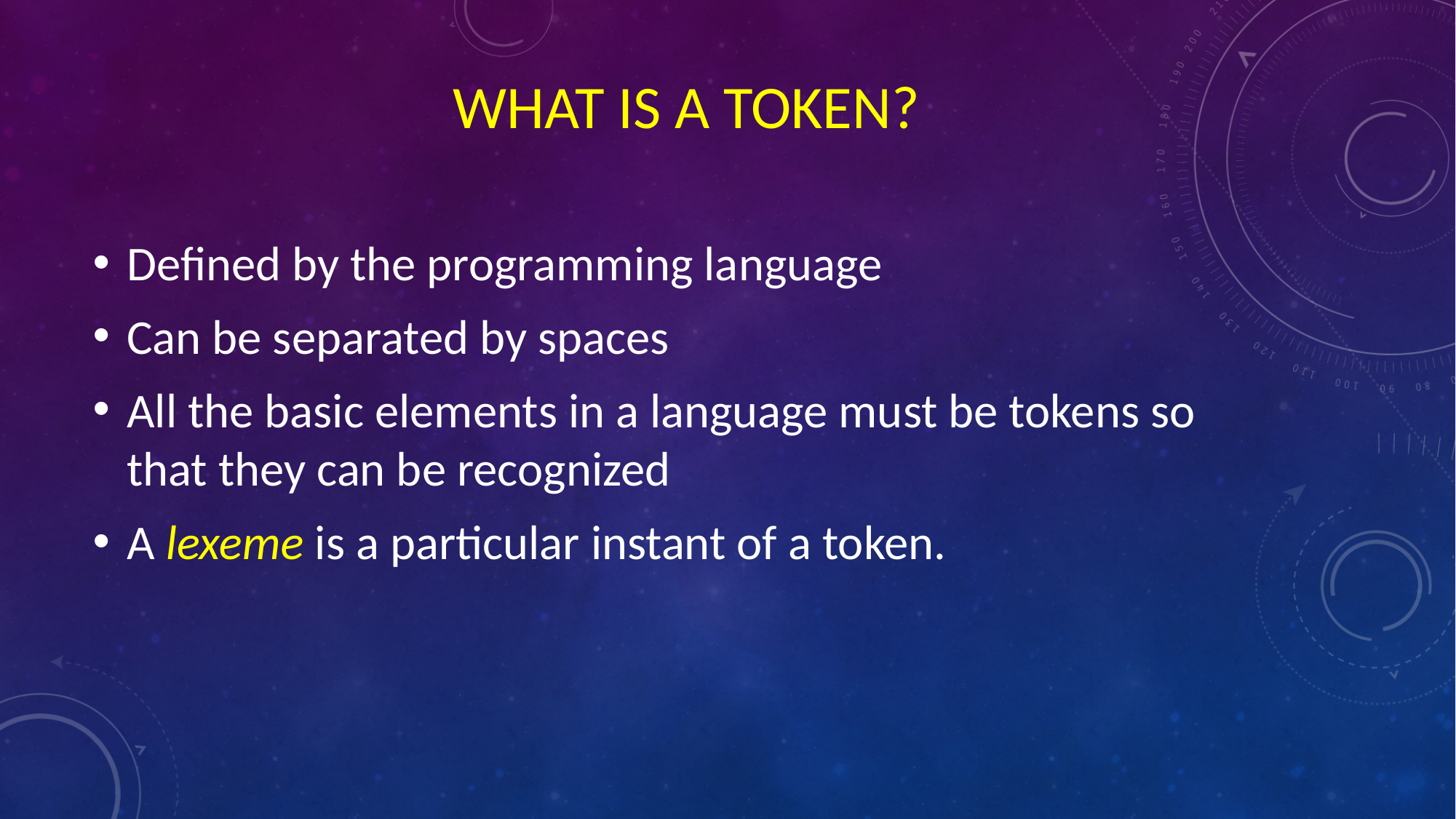

# What is a token?
Defined by the programming language
Can be separated by spaces
All the basic elements in a language must be tokens so that they can be recognized
A lexeme is a particular instant of a token.